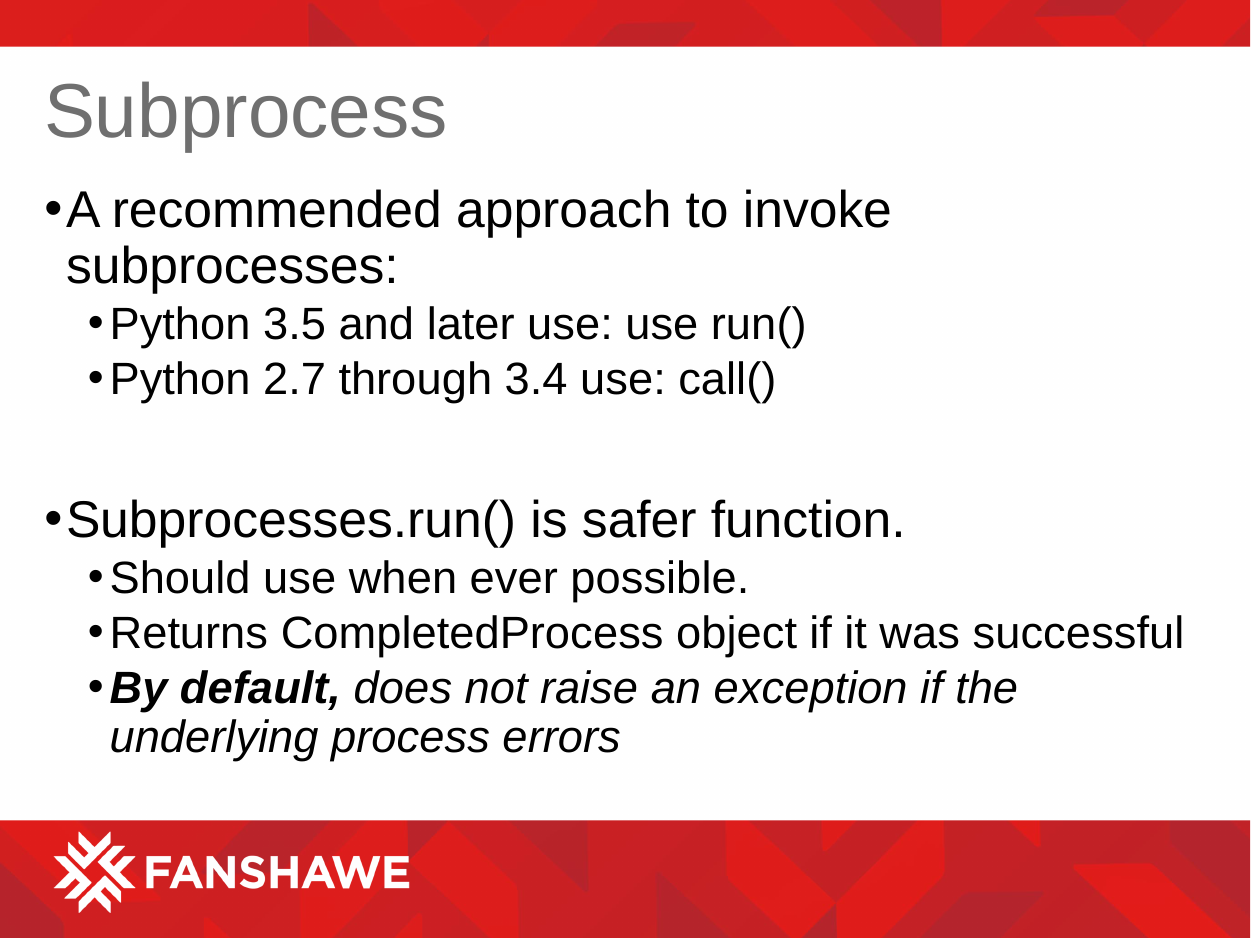

# Subprocess
A recommended approach to invoke subprocesses:
Python 3.5 and later use: use run()
Python 2.7 through 3.4 use: call()

Subprocesses.run() is safer function.
Should use when ever possible.
Returns CompletedProcess object if it was successful
By default, does not raise an exception if the underlying process errors